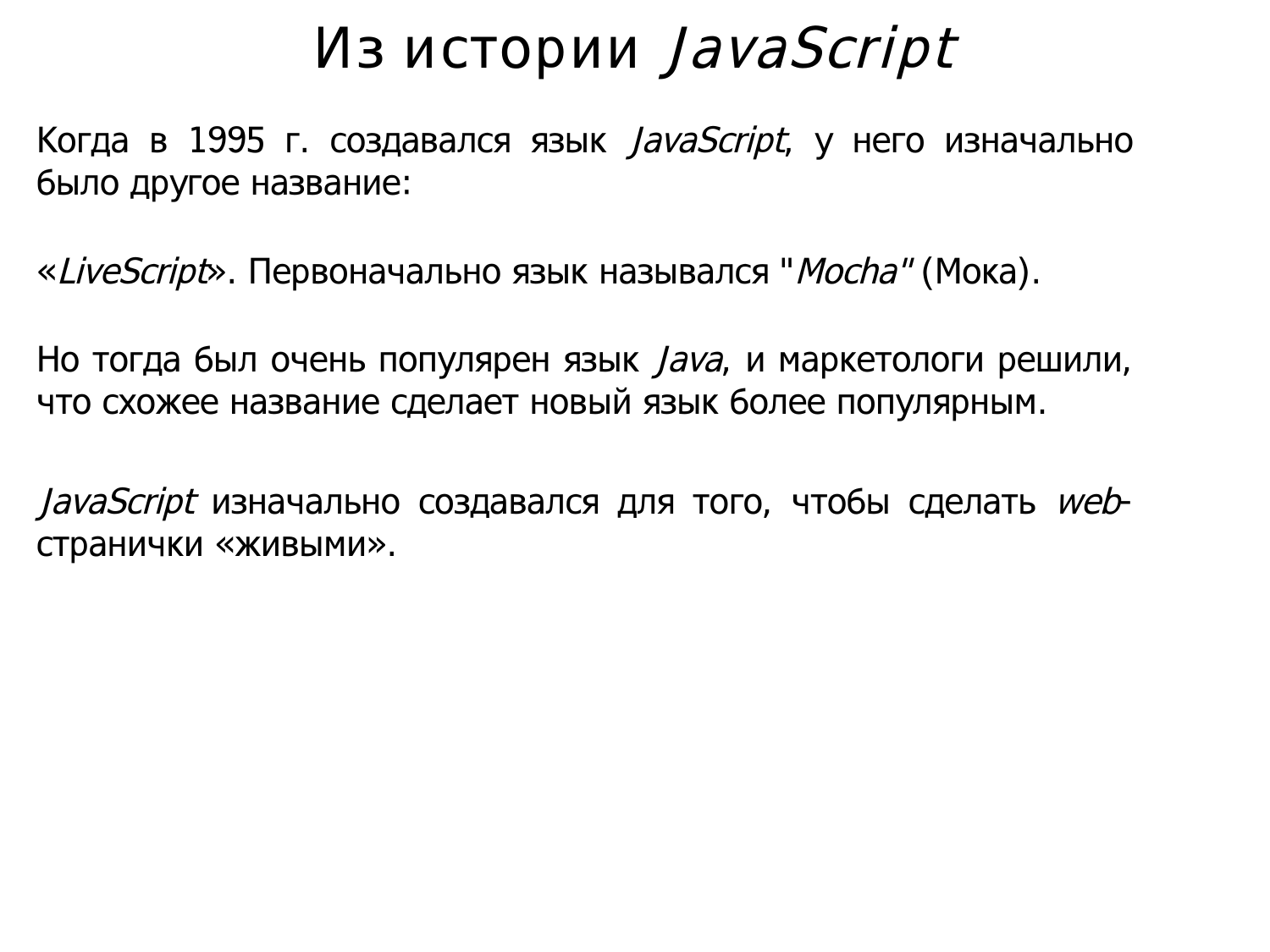

Из истории JavaScript
Когда в 1995 г. создавался язык JavaScript, у него изначально было другое название:

«LiveScript». Первоначально язык назывался "Mocha" (Мока).

Но тогда был очень популярен язык Java, и маркетологи решили, что схожее название сделает новый язык более популярным.

JavaScript изначально создавался для того, чтобы сделать web-странички «живыми».